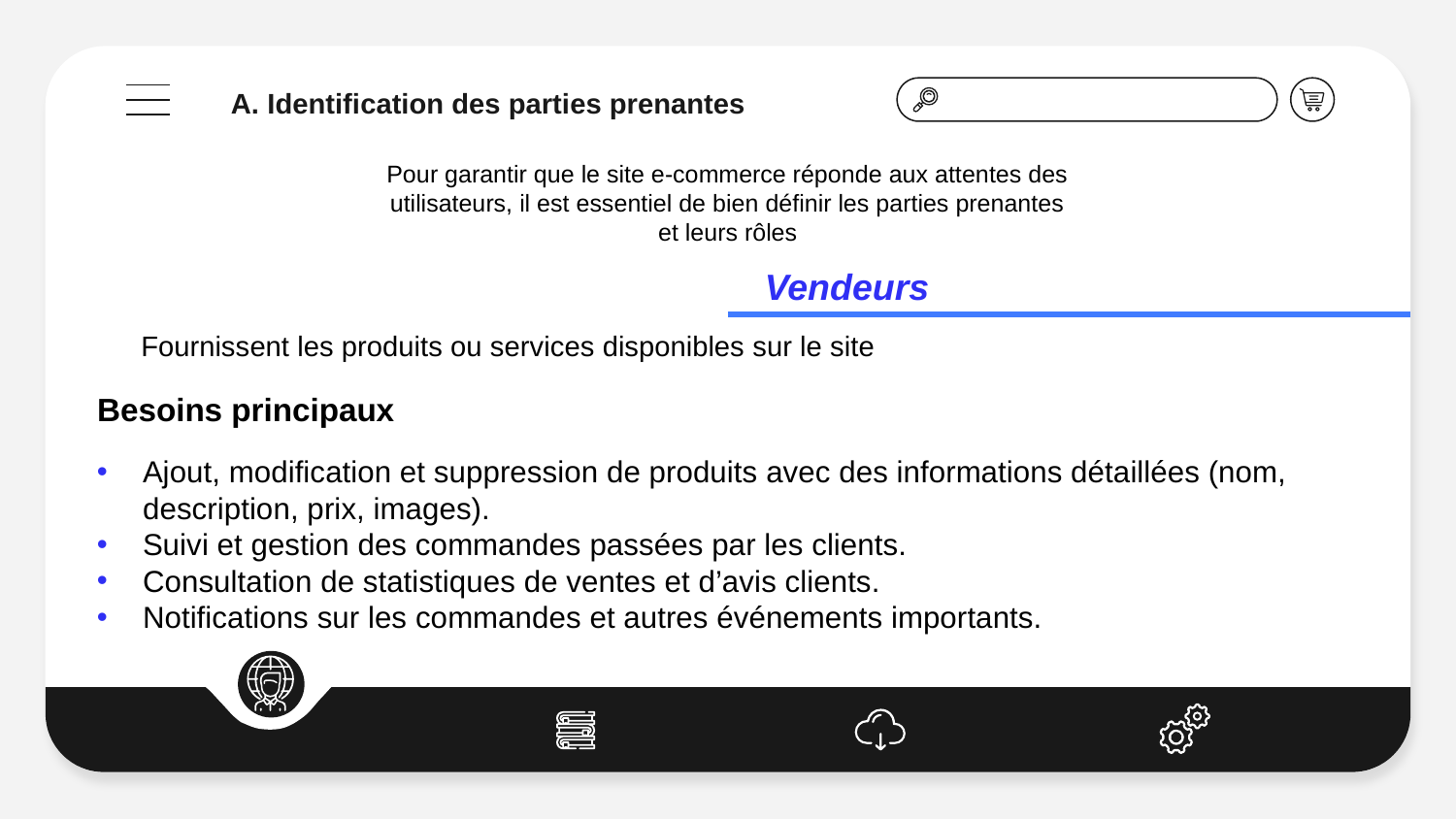

A. Identification des parties prenantes
Pour garantir que le site e-commerce réponde aux attentes des utilisateurs, il est essentiel de bien définir les parties prenantes et leurs rôles
Vendeurs
Administrateurs
Clients
Fournissent les produits ou services disponibles sur le site
Responsables de la gestion globale du site.
Utilisateurs finaux qui consultent et achètent les produits sur le site
Besoins principaux
Besoins principaux
Besoins principaux
Ajout, modification et suppression de produits avec des informations détaillées (nom, description, prix, images).
Suivi et gestion des commandes passées par les clients.
Consultation de statistiques de ventes et d’avis clients.
Notifications sur les commandes et autres événements importants.

Gestion des comptes (création, modification, suppression des utilisateurs).
Supervision des activités, incluant les commandes et transactions.
Accès aux rapports statistiques pour suivre les performances du site.
Application des politiques de sécurité pour protéger les données des utilisateurs.

Création de compte utilisateur et gestion de leur profil.
Navigation intuitive pour explorer et rechercher des produits.
Gestion du panier d'achat et suivi des commandes (statut, livraison).
Possibilité de laisser des avis et d’évaluer les produits.
Accès à un support client pour résoudre d'éventuels problèmes